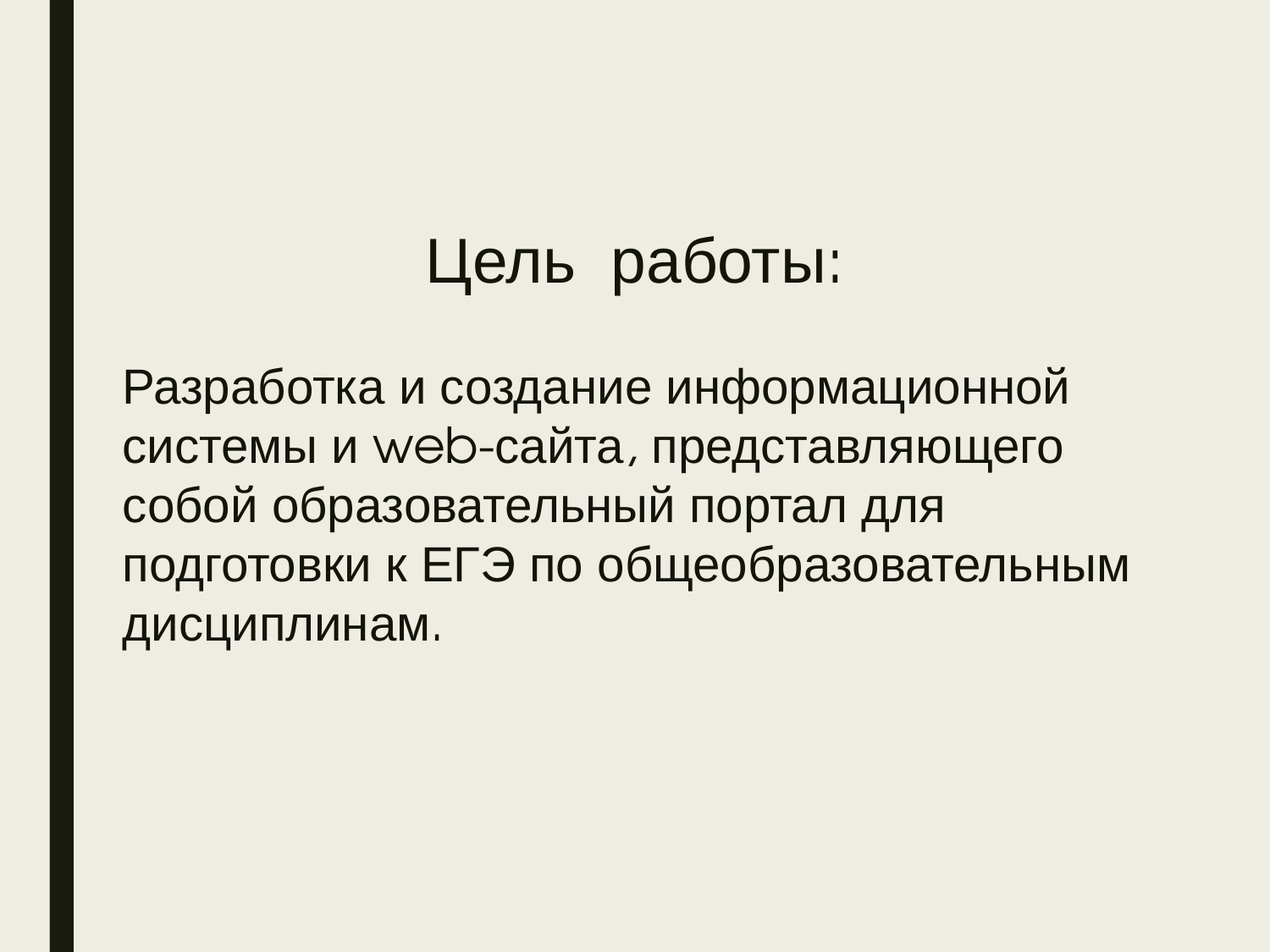

Цель  работы:

Разработка и создание информационной системы и web-сайта, представляющего собой образовательный портал для подготовки к ЕГЭ по общеобразовательным дисциплинам.